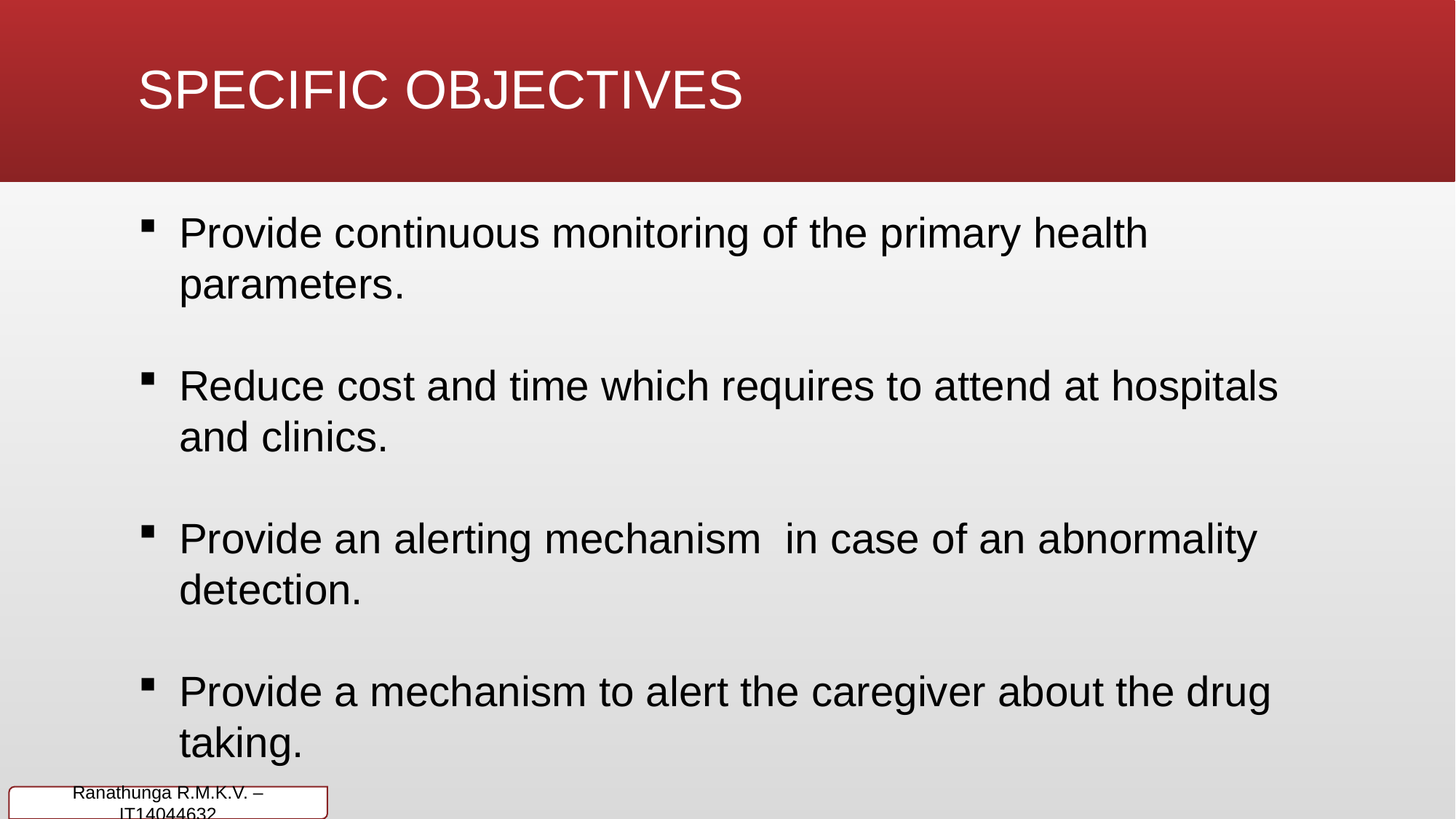

# SPECIFIC OBJECTIVES
Provide continuous monitoring of the primary health parameters.

Reduce cost and time which requires to attend at hospitals and clinics.

Provide an alerting mechanism  in case of an abnormality detection.

Provide a mechanism to alert the caregiver about the drug taking.

Ranathunga R.M.K.V. – IT14044632